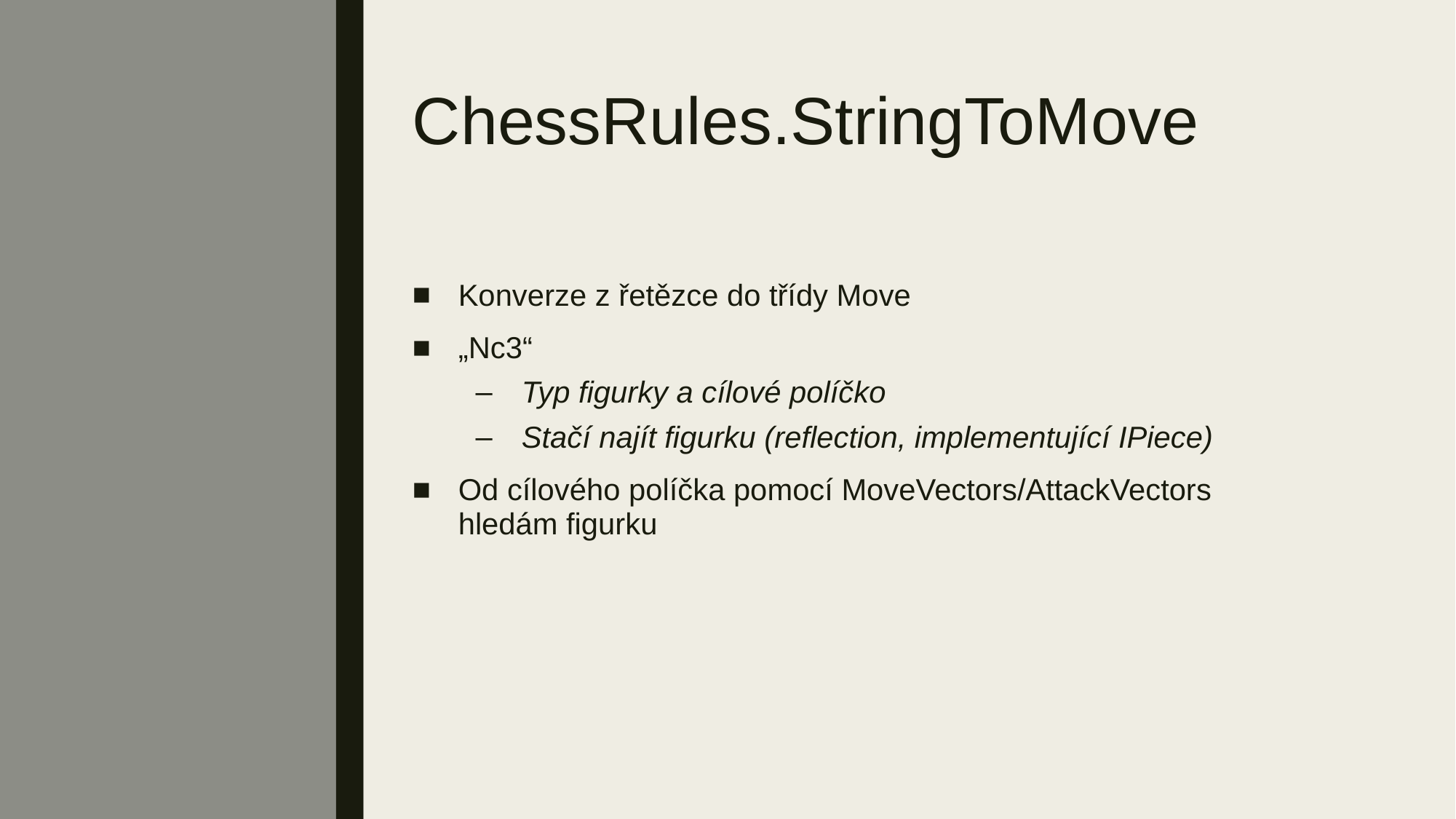

# ChessRules.StringToMove
Konverze z řetězce do třídy Move
„Nc3“
Typ figurky a cílové políčko
Stačí najít figurku (reflection, implementující IPiece)
Od cílového políčka pomocí MoveVectors/AttackVectors hledám figurku